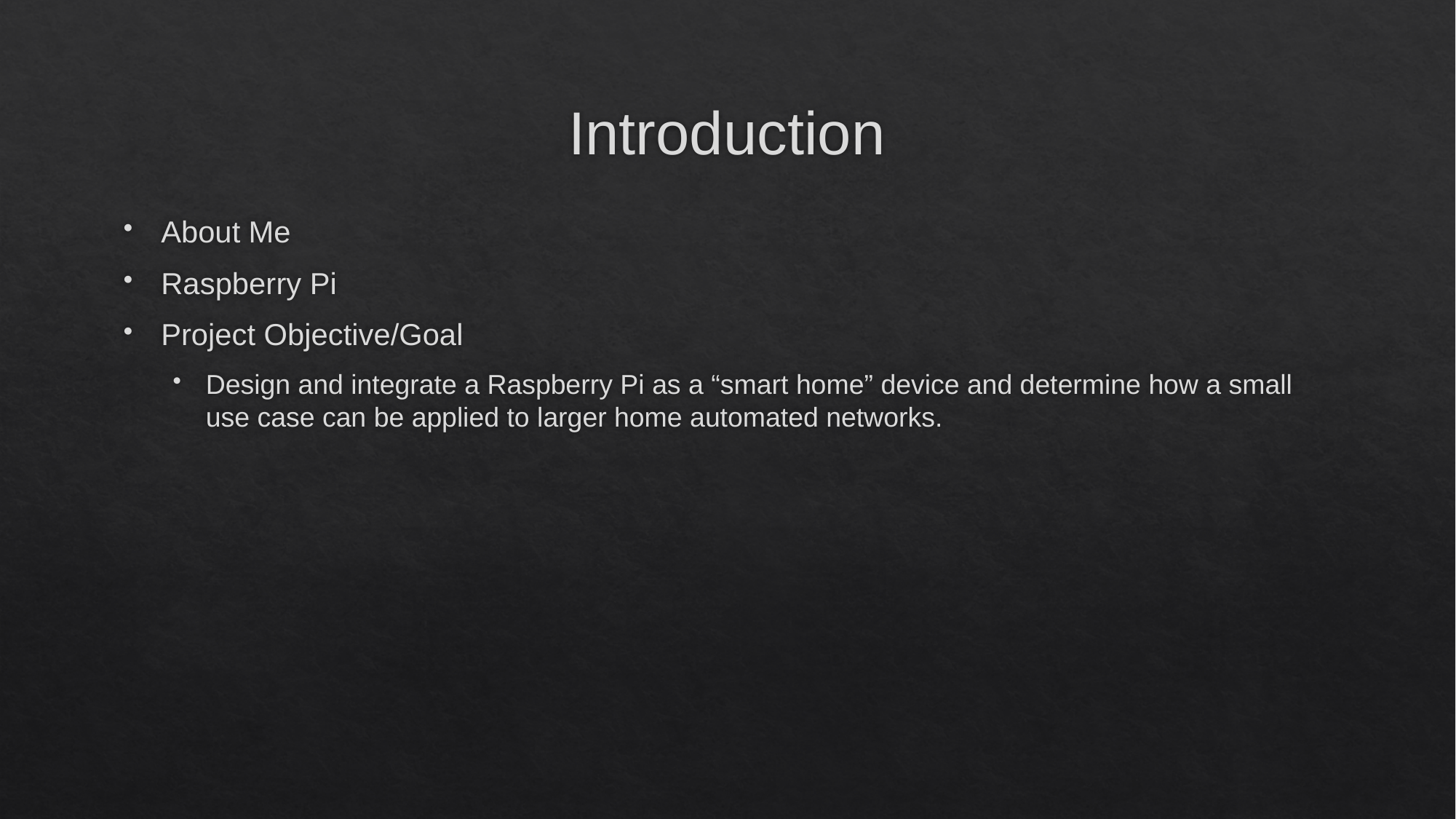

# Introduction
About Me
Raspberry Pi
Project Objective/Goal
Design and integrate a Raspberry Pi as a “smart home” device and determine how a small use case can be applied to larger home automated networks.